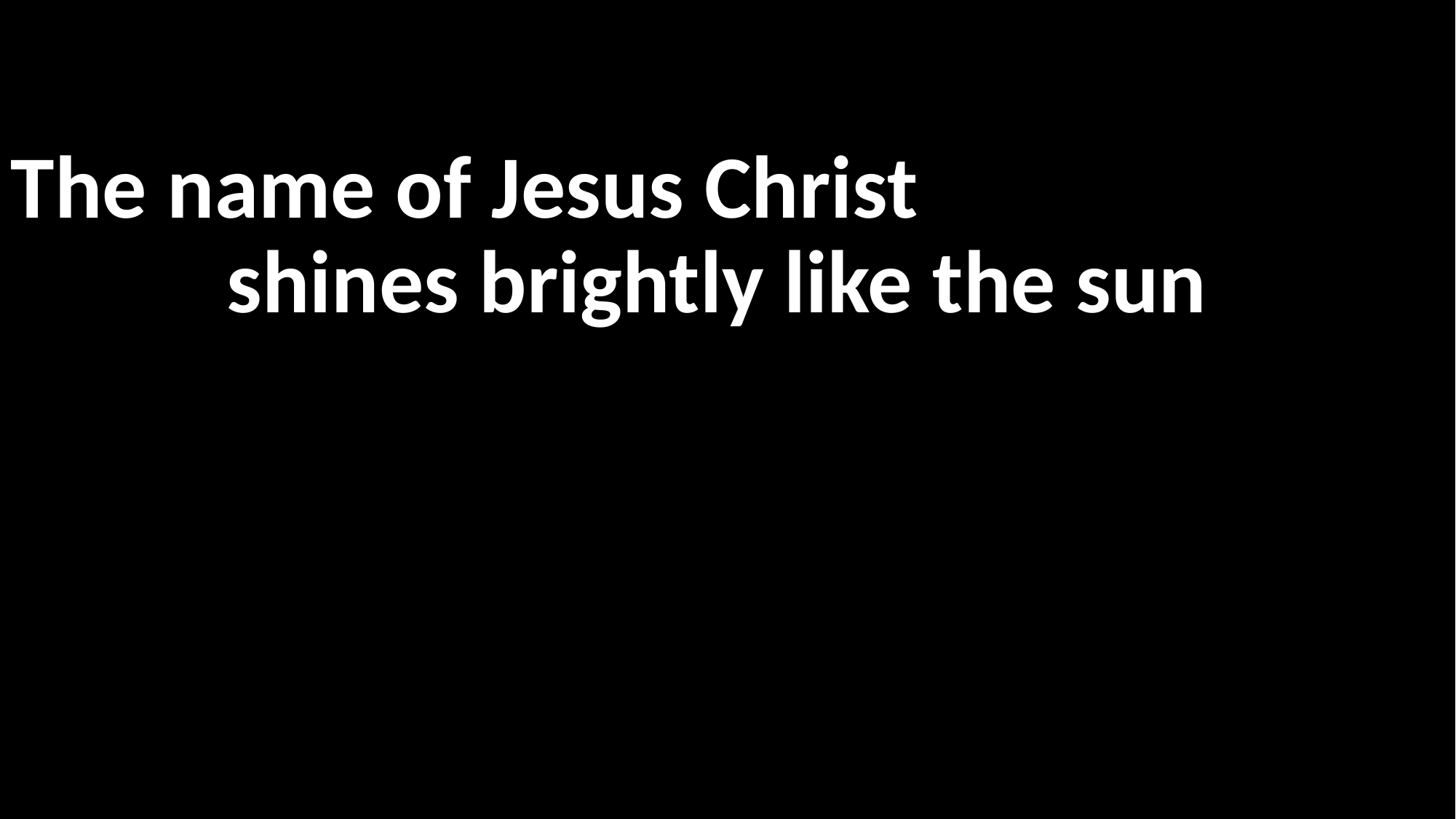

The name of Jesus Christ
shines brightly like the sun